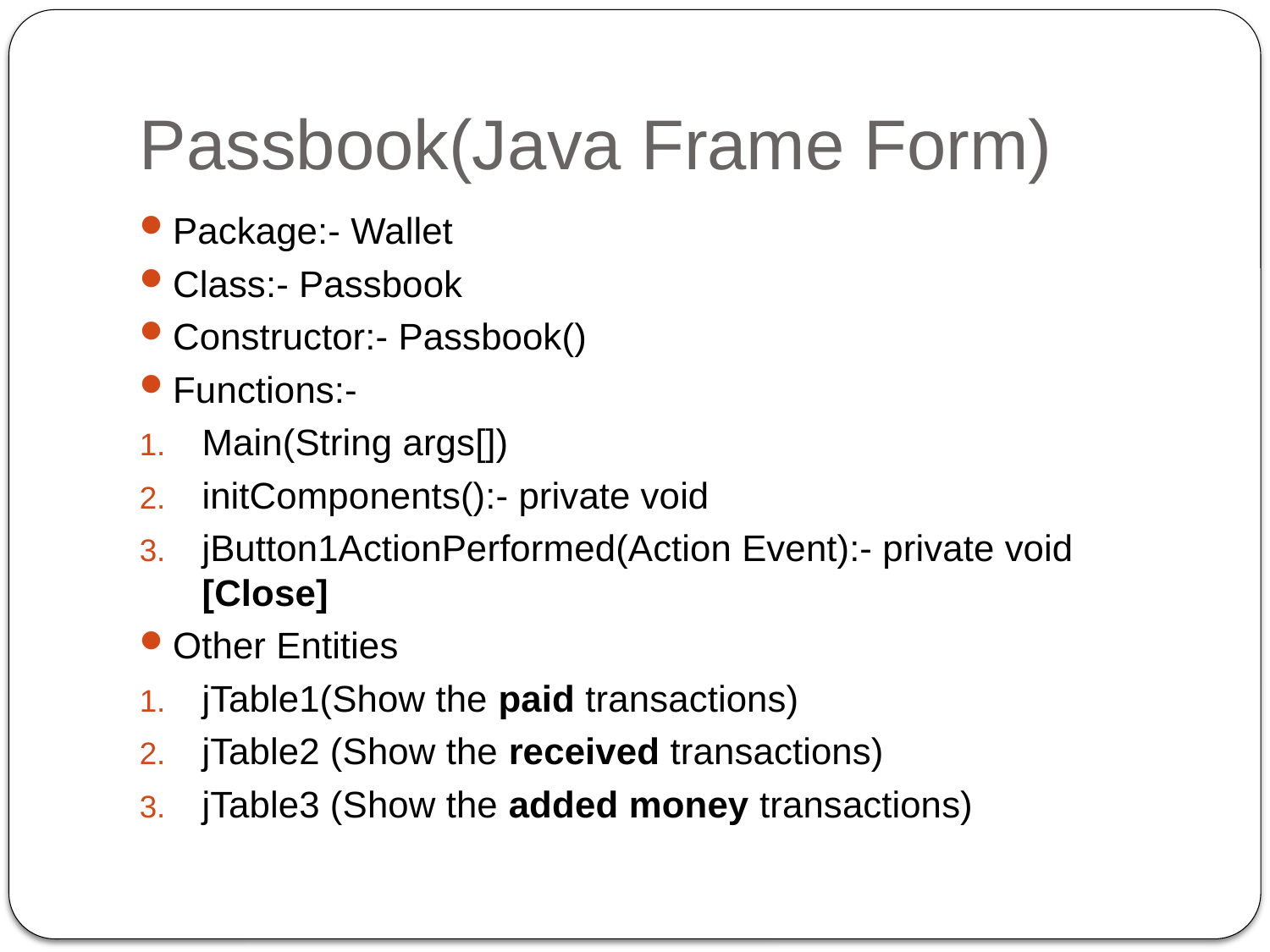

# Passbook(Java Frame Form)
Package:- Wallet
Class:- Passbook
Constructor:- Passbook()
Functions:-
Main(String args[])
initComponents():- private void
jButton1ActionPerformed(Action Event):- private void [Close]
Other Entities
jTable1(Show the paid transactions)
jTable2 (Show the received transactions)
jTable3 (Show the added money transactions)